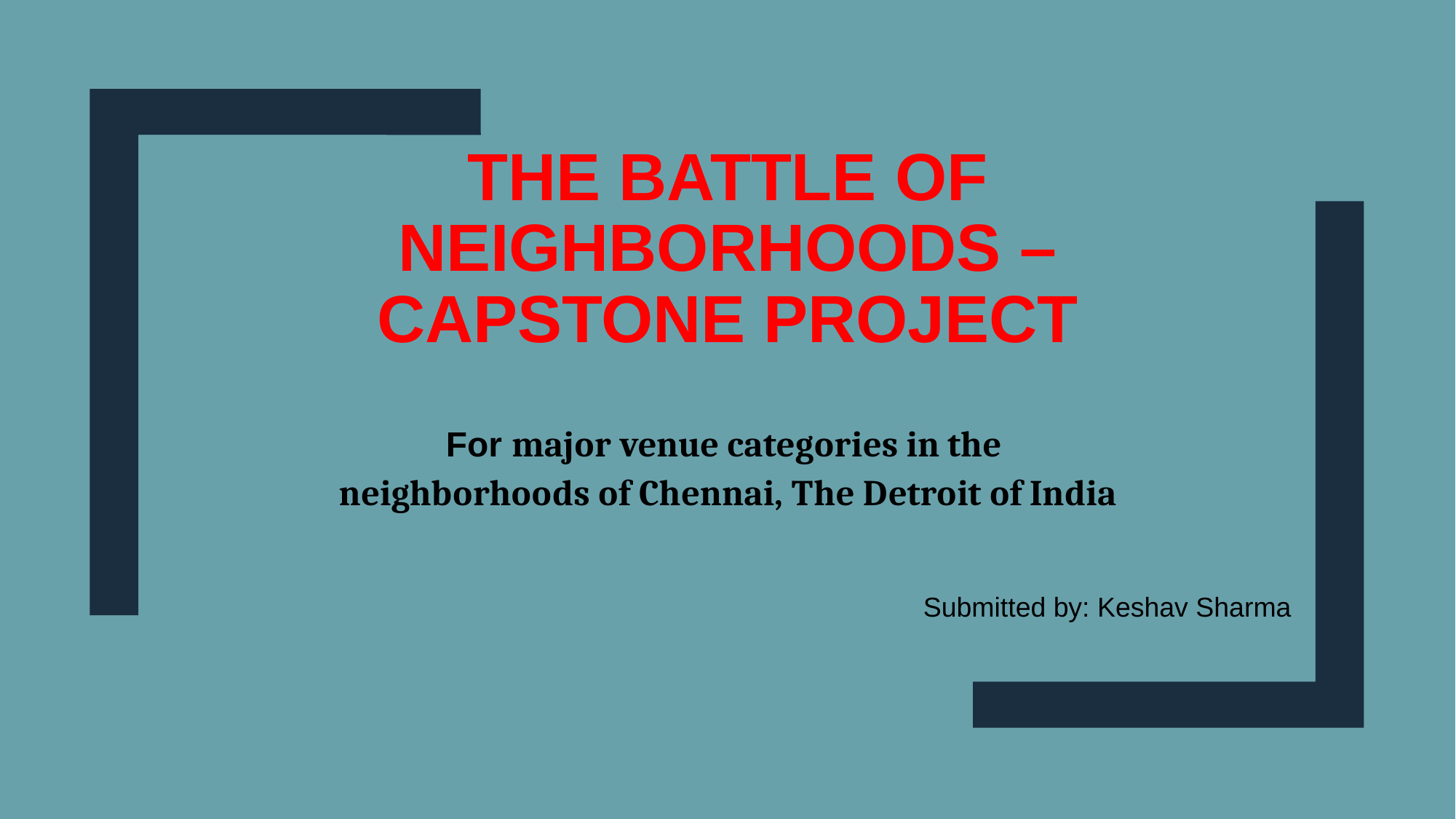

# The Battle of Neighborhoods – CAPSTONE Project
For major venue categories in the  neighborhoods of Chennai, The Detroit of India
Submitted by: Keshav Sharma